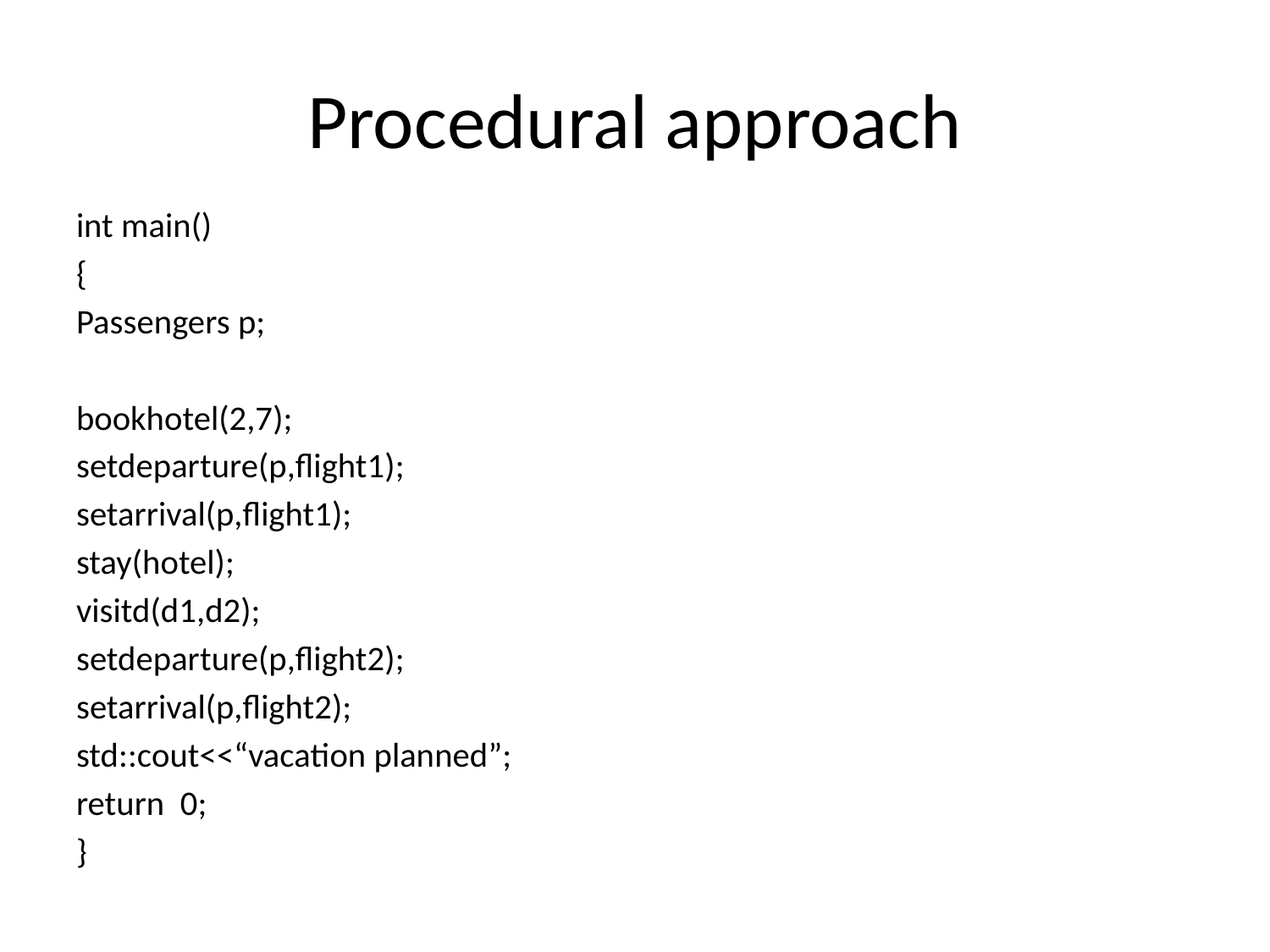

# Procedural approach
int main()
{
Passengers p;

bookhotel(2,7);
setdeparture(p,flight1);
setarrival(p,flight1);
stay(hotel);
visitd(d1,d2);
setdeparture(p,flight2);
setarrival(p,flight2);
std::cout<<“vacation planned”;
return  0;
}